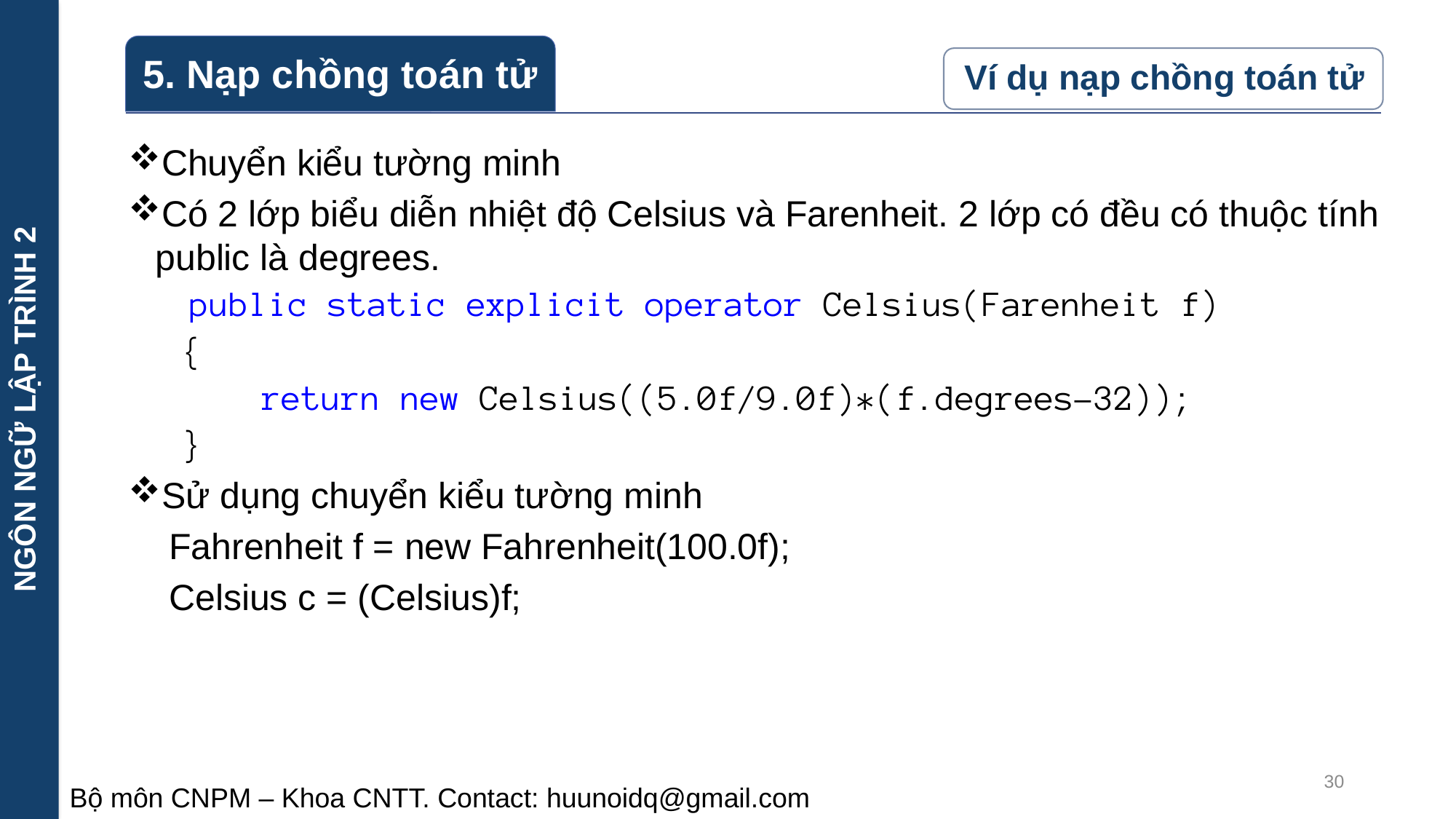

NGÔN NGỮ LẬP TRÌNH 2
5. Nạp chồng toán tử
Ví dụ nạp chồng toán tử
Chuyển kiểu tường minh
Có 2 lớp biểu diễn nhiệt độ Celsius và Farenheit. 2 lớp có đều có thuộc tính public là degrees.
 public static explicit operator Celsius(Farenheit f)
{
    return new Celsius((5.0f/9.0f)*(f.degrees-32));
}
Sử dụng chuyển kiểu tường minh
	Fahrenheit f = new Fahrenheit(100.0f);
	Celsius c = (Celsius)f;

30
Bộ môn CNPM – Khoa CNTT. Contact: huunoidq@gmail.com